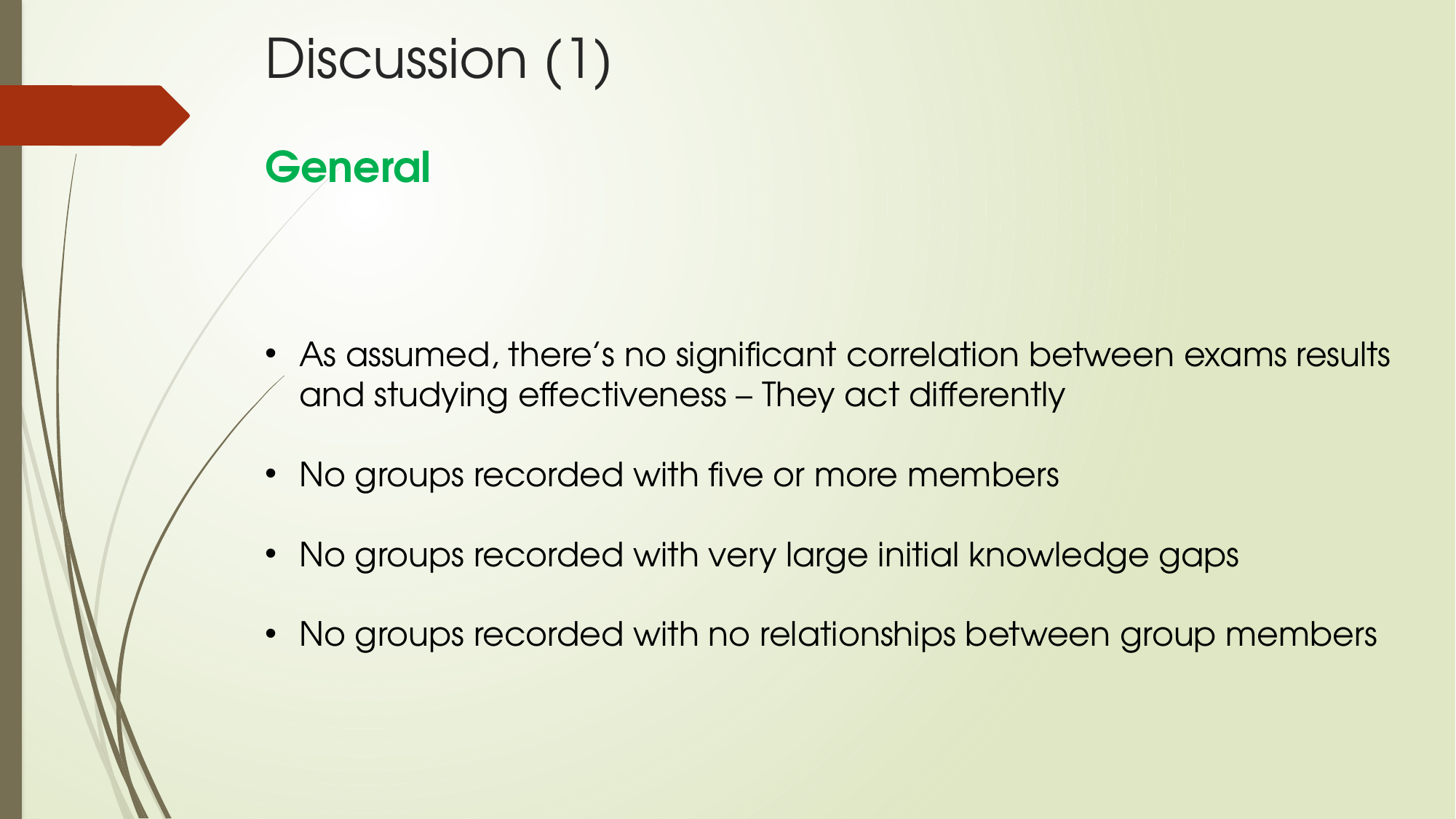

# Discussion (1) General
As assumed, there’s no significant correlation between exams results and studying effectiveness – They act differently

No groups recorded with five or more members

No groups recorded with very large initial knowledge gaps

No groups recorded with no relationships between group members